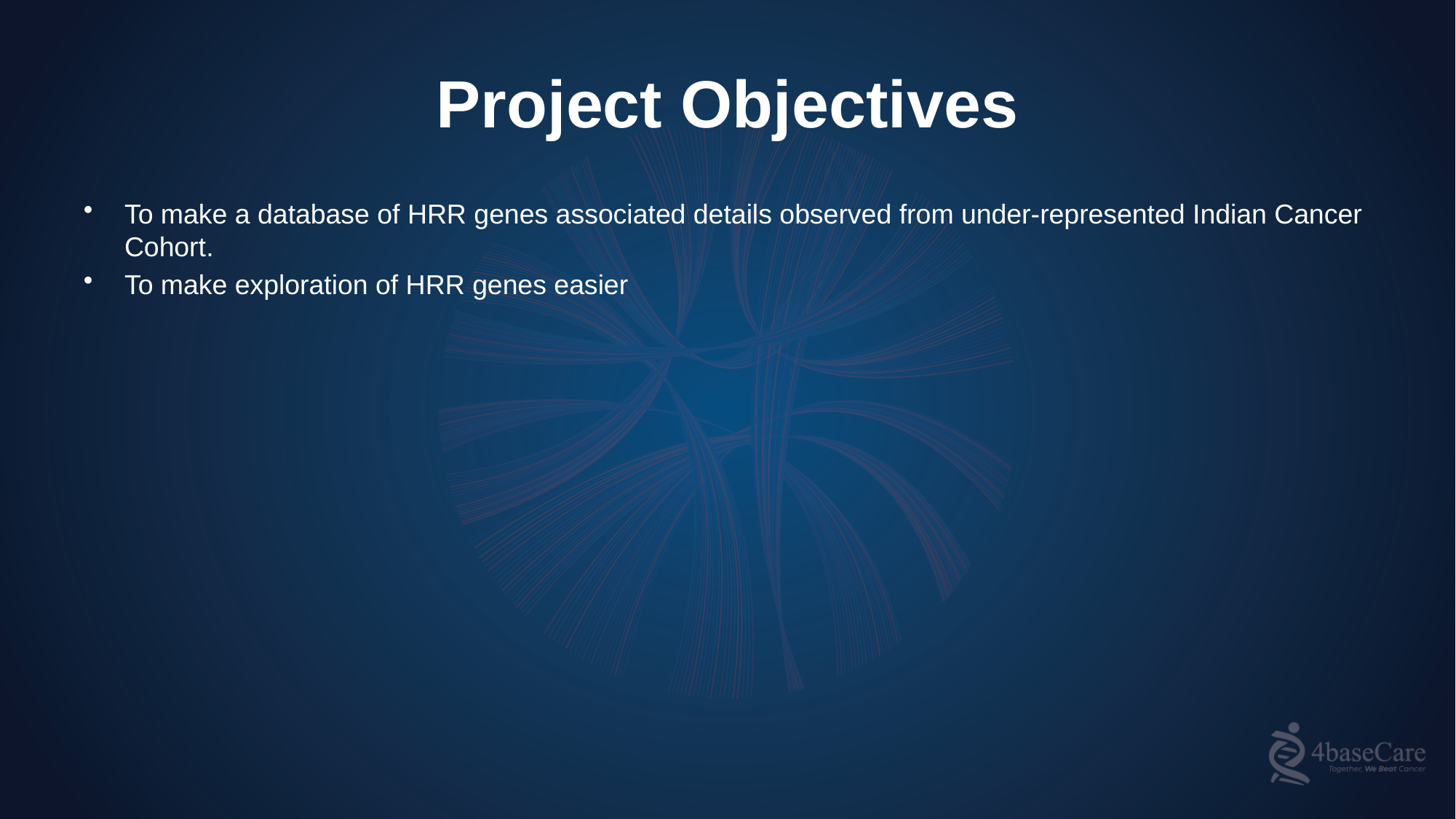

# Project Objectives
To make a database of HRR genes associated details observed from under-represented Indian Cancer Cohort.
To make exploration of HRR genes easier